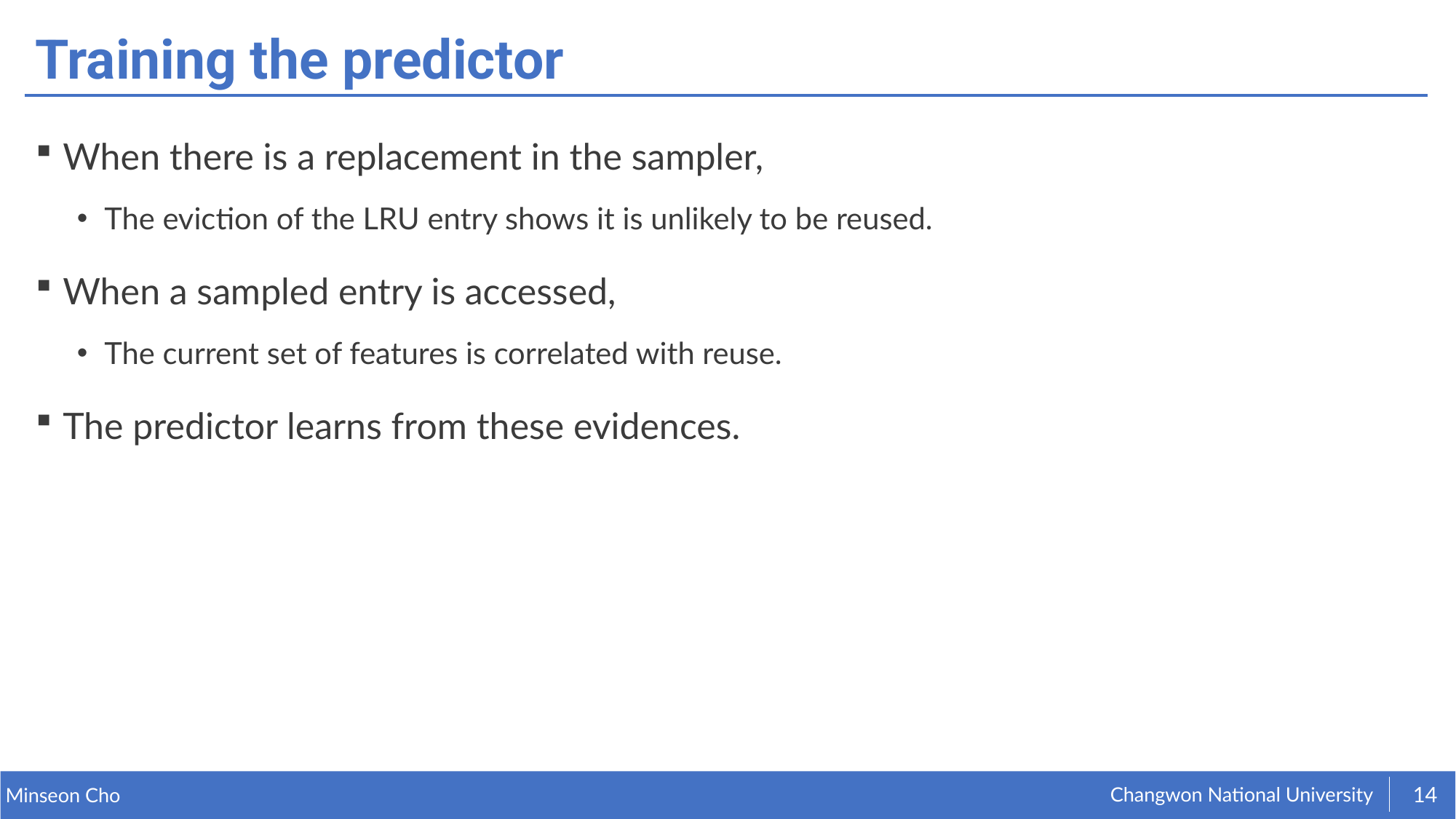

# Training the predictor
When there is a replacement in the sampler,
The eviction of the LRU entry shows it is unlikely to be reused.
When a sampled entry is accessed,
The current set of features is correlated with reuse.
The predictor learns from these evidences.
14